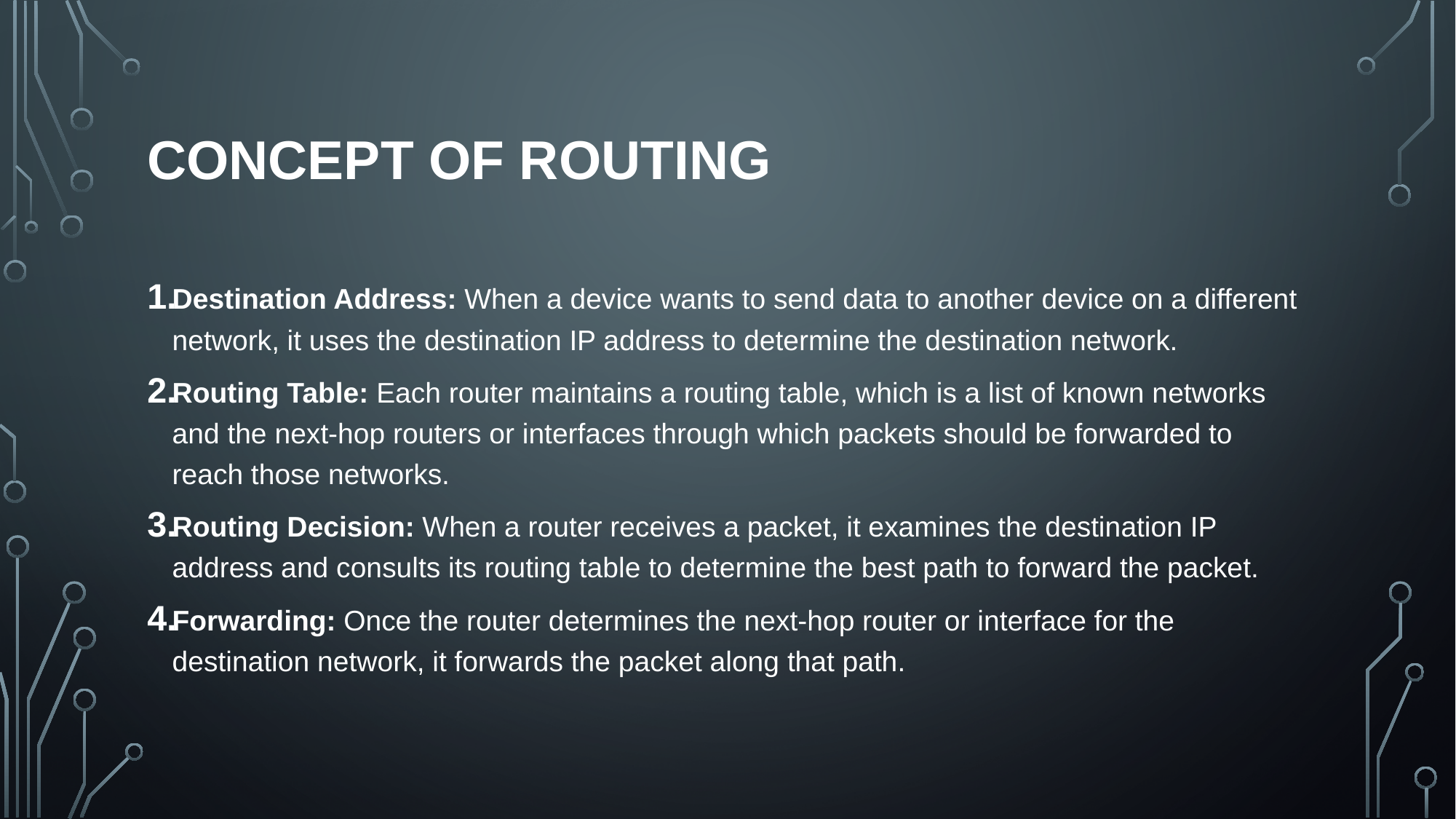

# Concept of Routing
Destination Address: When a device wants to send data to another device on a different network, it uses the destination IP address to determine the destination network.
Routing Table: Each router maintains a routing table, which is a list of known networks and the next-hop routers or interfaces through which packets should be forwarded to reach those networks.
Routing Decision: When a router receives a packet, it examines the destination IP address and consults its routing table to determine the best path to forward the packet.
Forwarding: Once the router determines the next-hop router or interface for the destination network, it forwards the packet along that path.